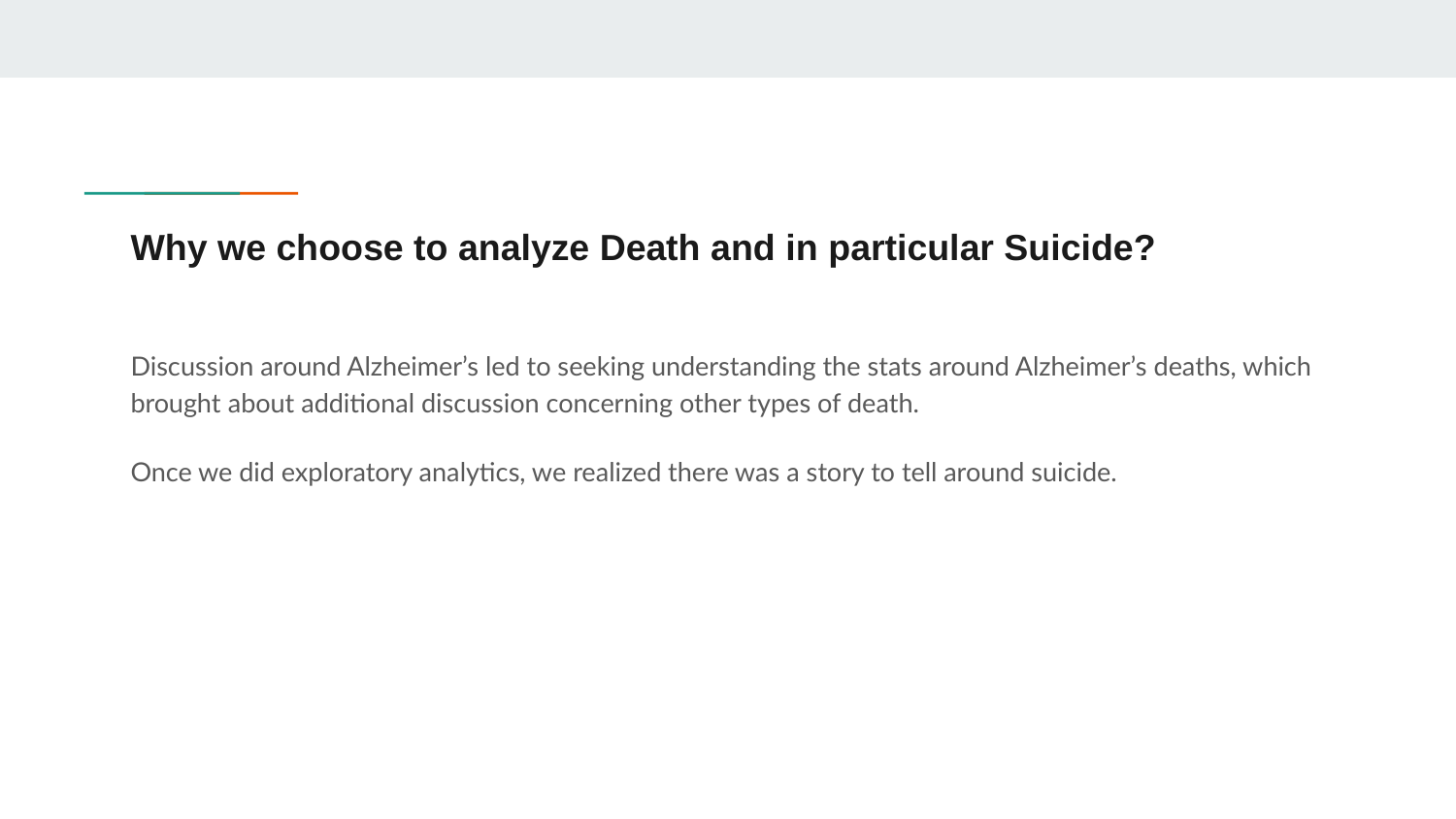

# Why we choose to analyze Death and in particular Suicide?

Discussion around Alzheimer’s led to seeking understanding the stats around Alzheimer’s deaths, which brought about additional discussion concerning other types of death.
Once we did exploratory analytics, we realized there was a story to tell around suicide.